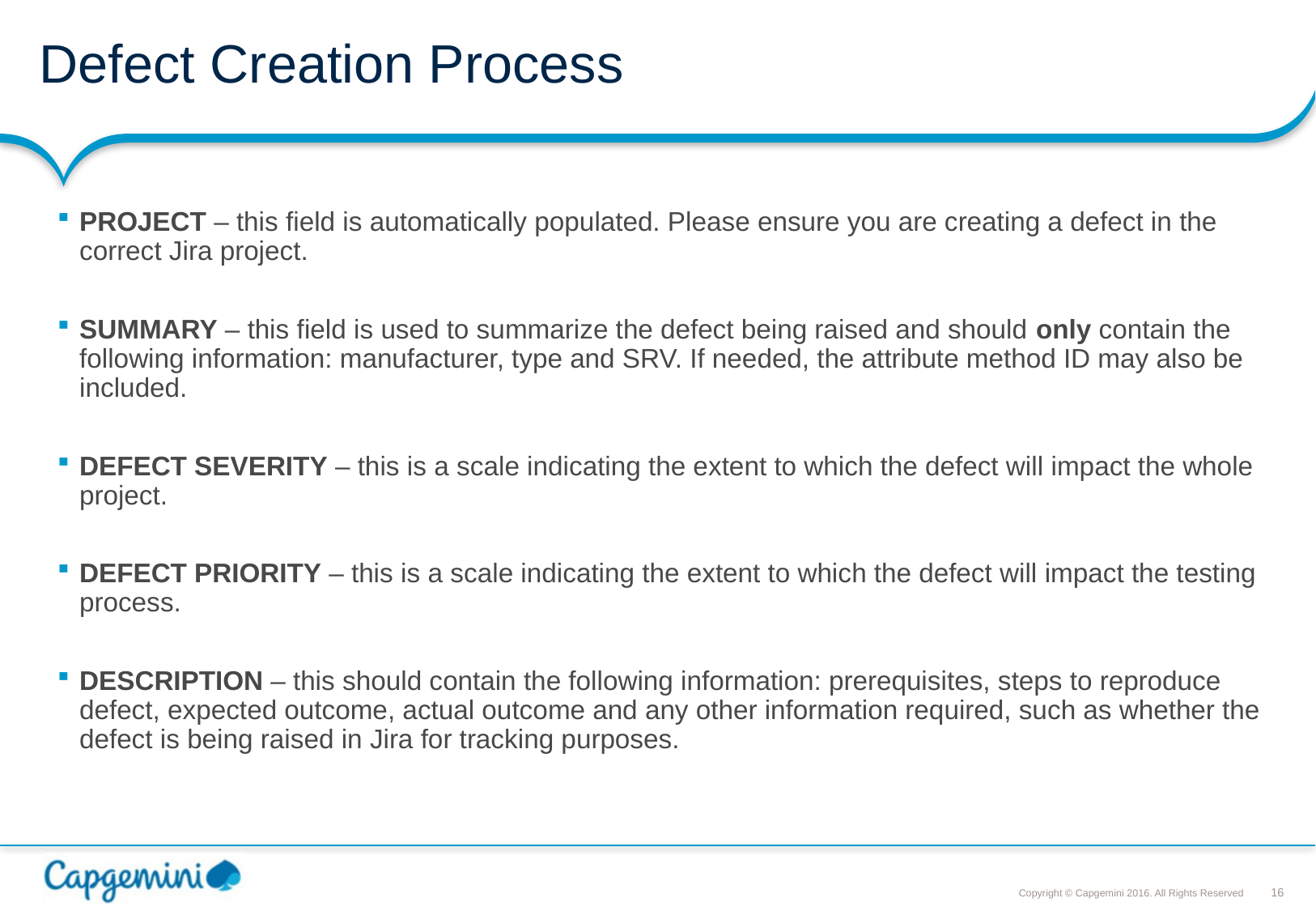

# Defect Creation Process
PROJECT – this field is automatically populated. Please ensure you are creating a defect in the correct Jira project.

SUMMARY – this field is used to summarize the defect being raised and should only contain the following information: manufacturer, type and SRV. If needed, the attribute method ID may also be included.

DEFECT SEVERITY – this is a scale indicating the extent to which the defect will impact the whole project.

DEFECT PRIORITY – this is a scale indicating the extent to which the defect will impact the testing process.

DESCRIPTION – this should contain the following information: prerequisites, steps to reproduce defect, expected outcome, actual outcome and any other information required, such as whether the defect is being raised in Jira for tracking purposes.